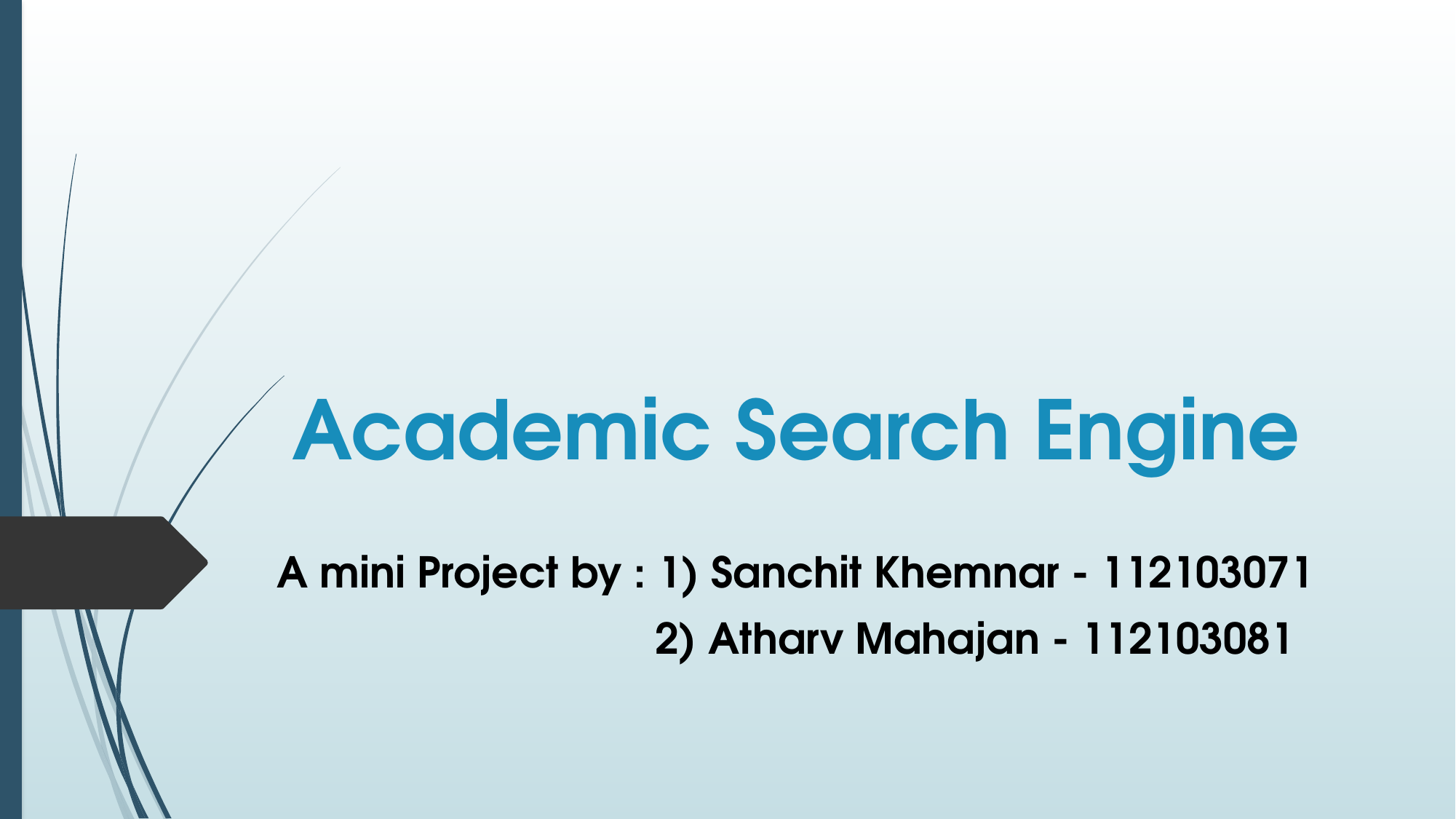

# Academic Search Engine
A mini Project by : 1) Sanchit Khemnar - 112103071
                                2) Atharv Mahajan - 112103081